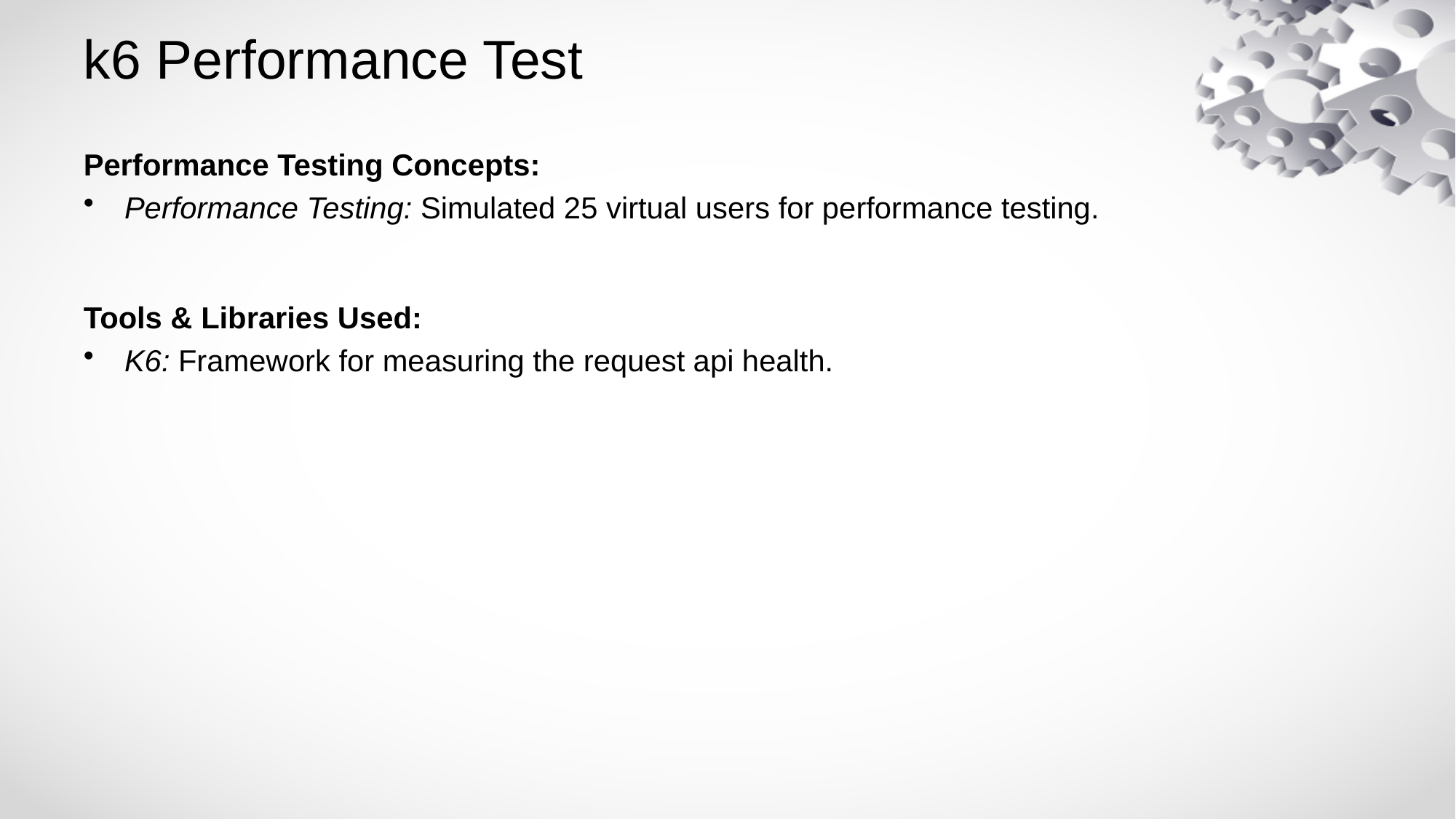

# k6 Performance Test
Performance Testing Concepts:
Performance Testing: Simulated 25 virtual users for performance testing.

Tools & Libraries Used:
K6: Framework for measuring the request api health.